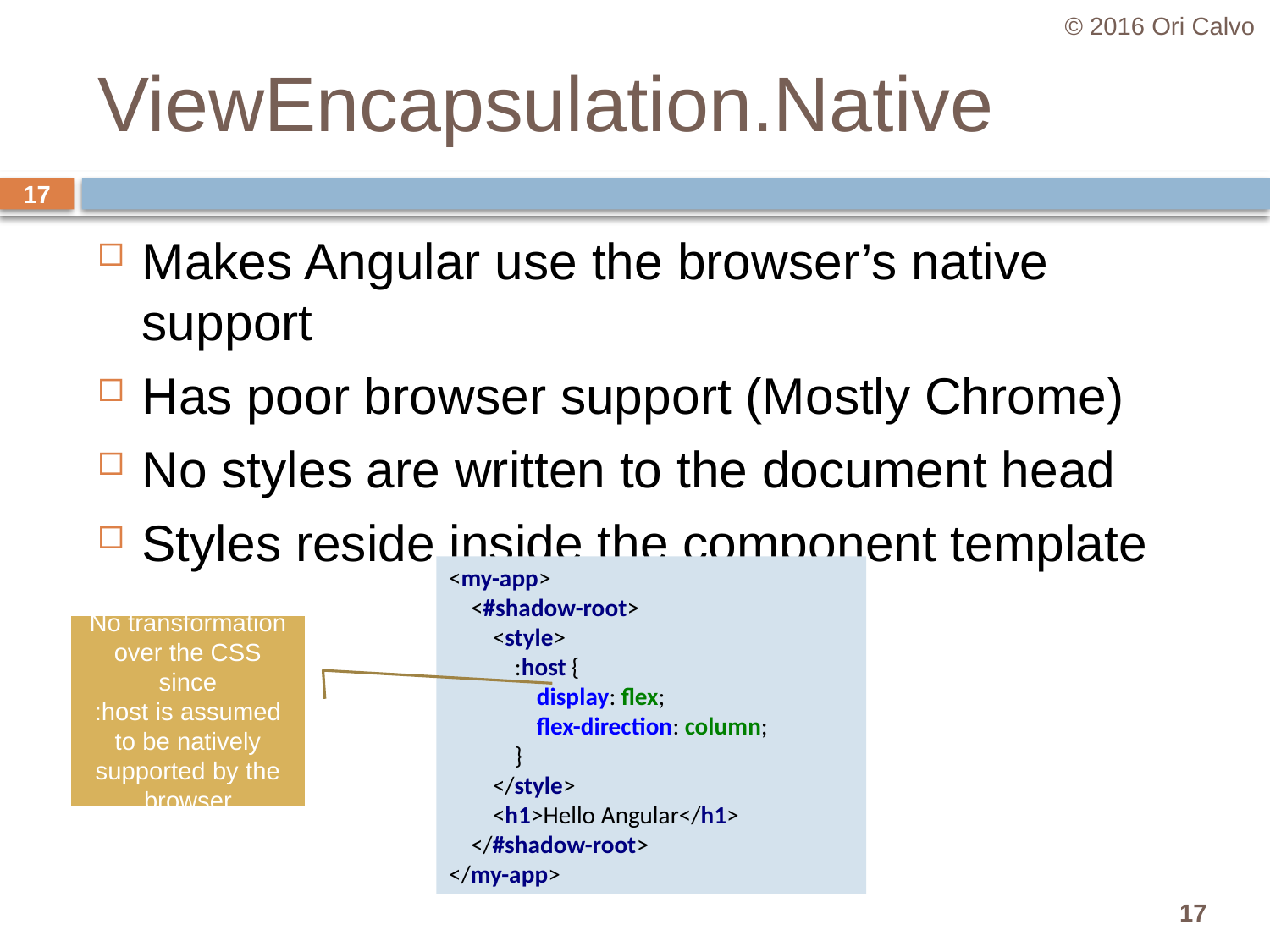

© 2016 Ori Calvo
# ViewEncapsulation.Native
17
Makes Angular use the browser’s native support
Has poor browser support (Mostly Chrome)
No styles are written to the document head
Styles reside inside the component template
<my-app>
    <#shadow-root>
        <style>
            :host {
                display: flex;
                flex-direction: column;
            }
        </style>
        <h1>Hello Angular</h1>
    </#shadow-root>
</my-app>
No transformation over the CSS since
:host is assumed to be natively supported by the browser